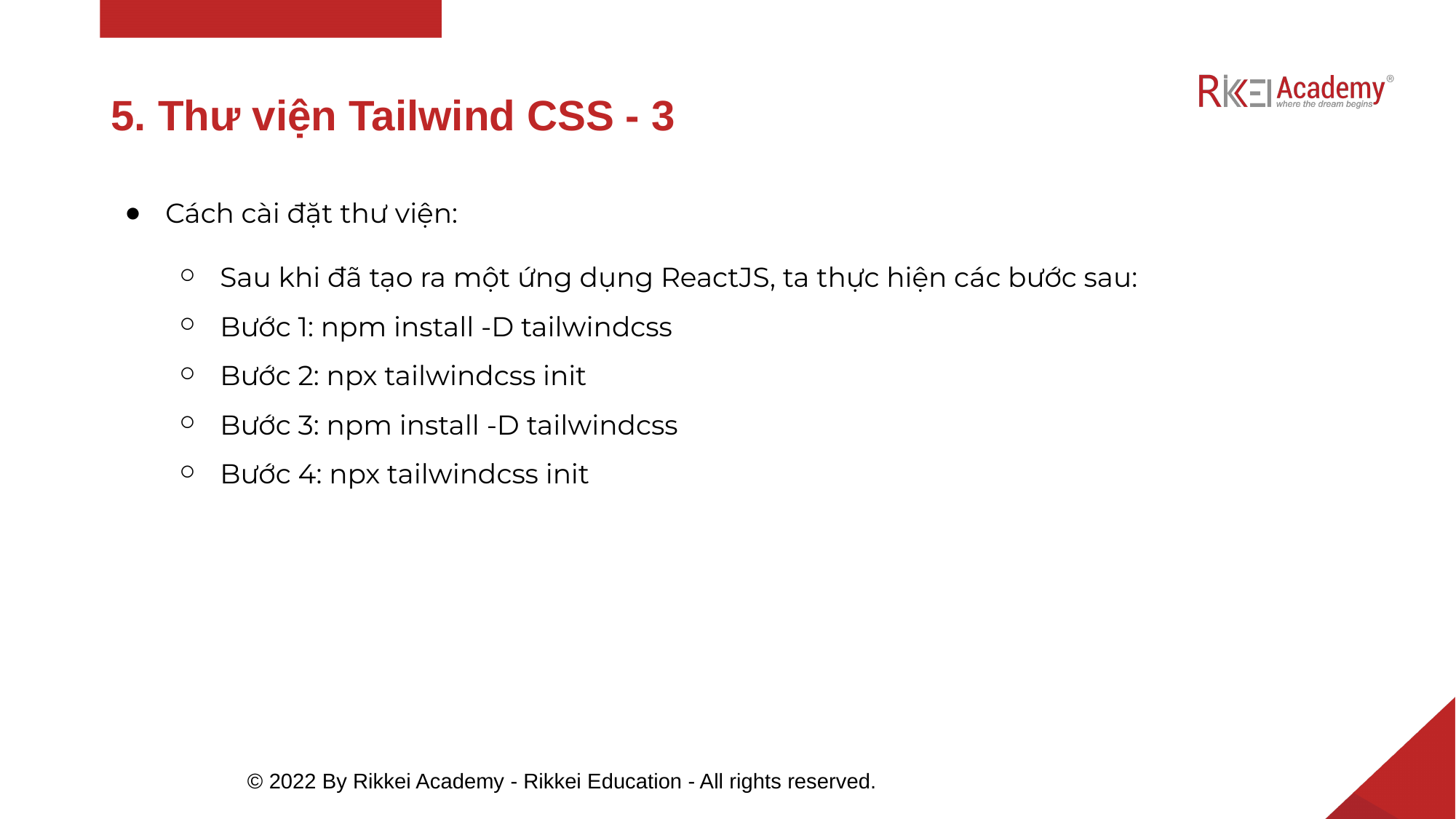

# 5. Thư viện Tailwind CSS - 3
Cách cài đặt thư viện:
Sau khi đã tạo ra một ứng dụng ReactJS, ta thực hiện các bước sau:
Bước 1: npm install -D tailwindcss
Bước 2: npx tailwindcss init
Bước 3: npm install -D tailwindcss
Bước 4: npx tailwindcss init